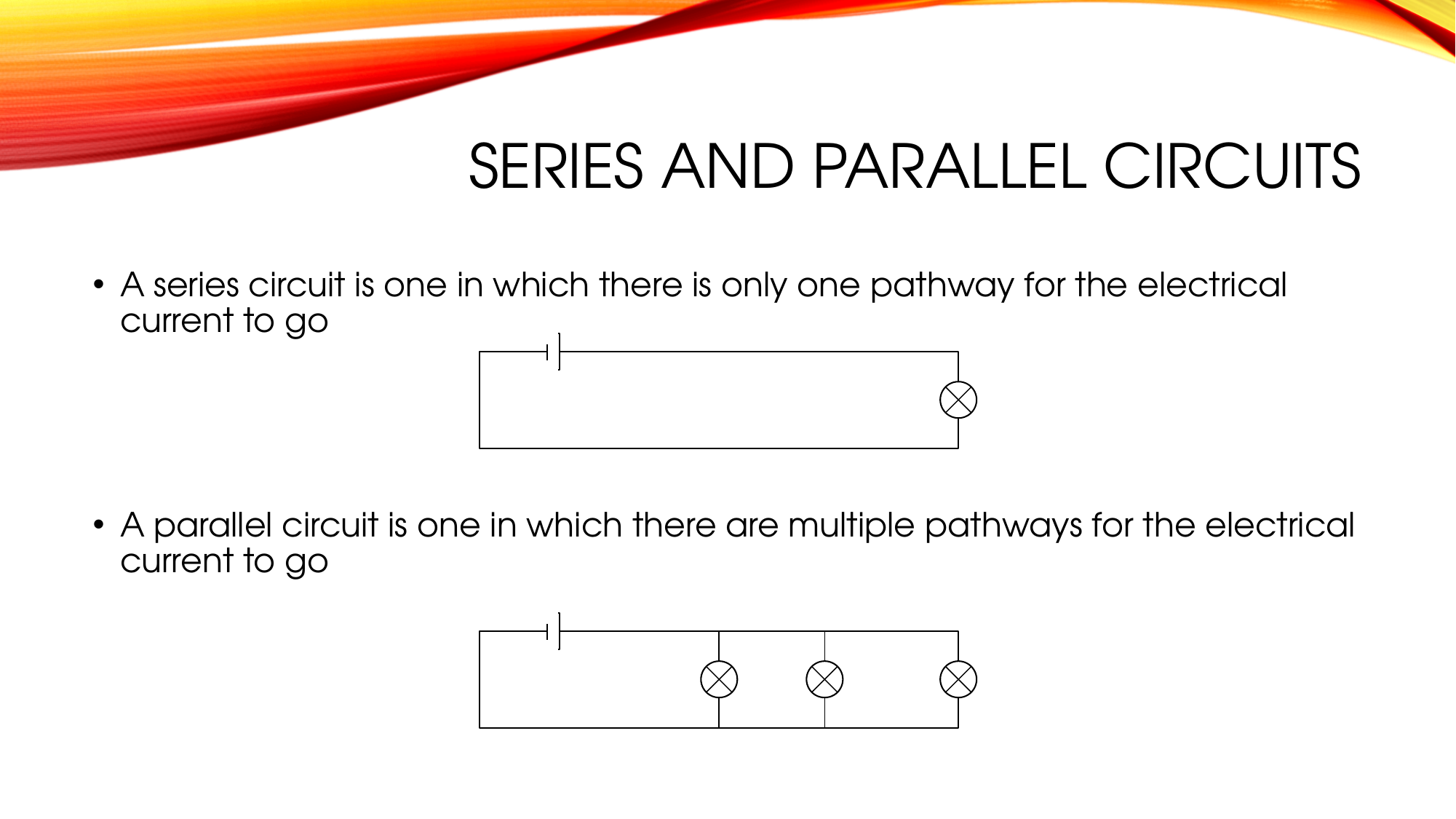

# Series and parallel circuits
A series circuit is one in which there is only one pathway for the electrical current to go

A parallel circuit is one in which there are multiple pathways for the electrical current to go